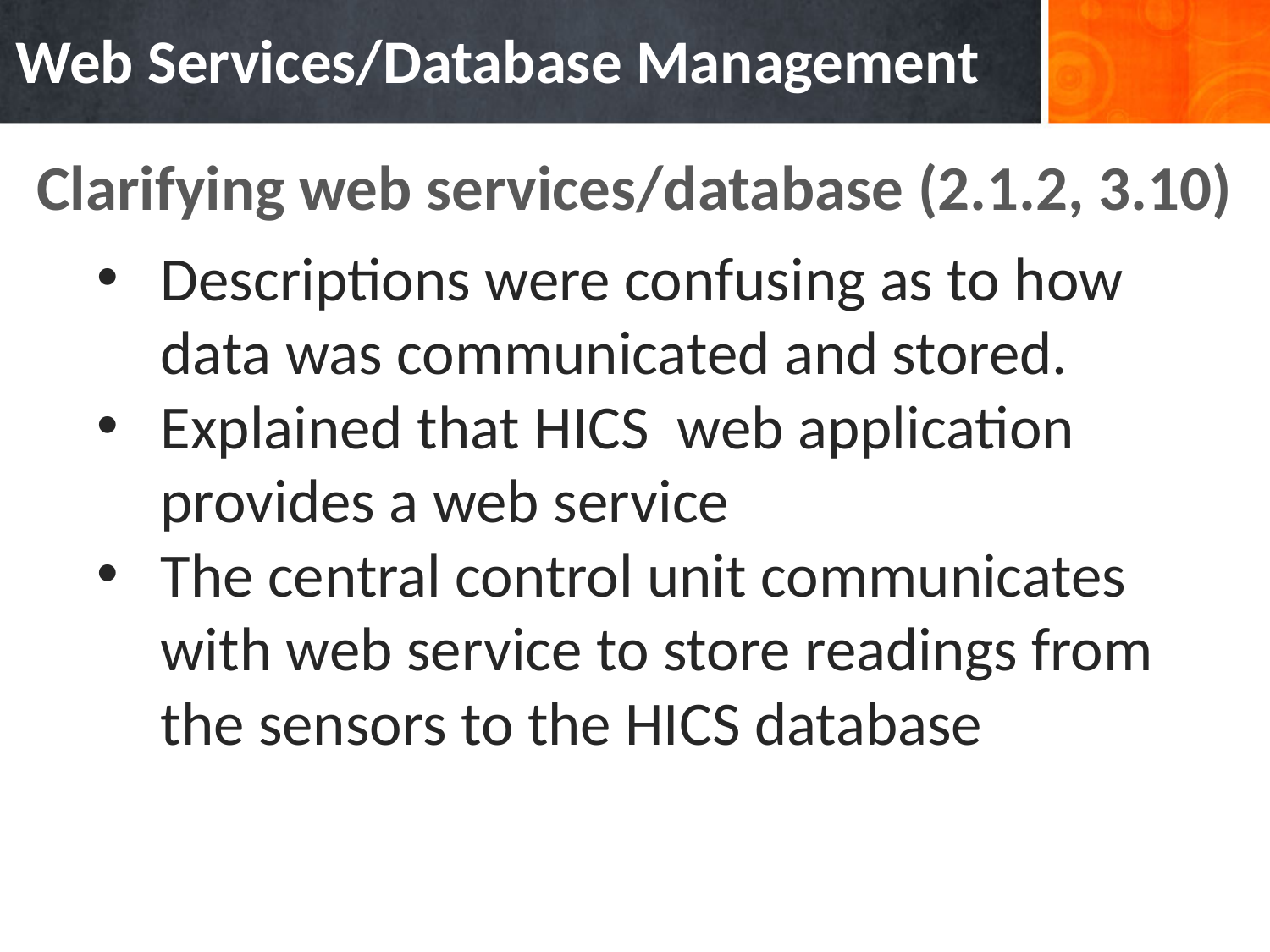

# Web Services/Database Management
Clarifying web services/database (2.1.2, 3.10)

Descriptions were confusing as to how data was communicated and stored.
Explained that HICS  web application provides a web service
The central control unit communicates with web service to store readings from the sensors to the HICS database